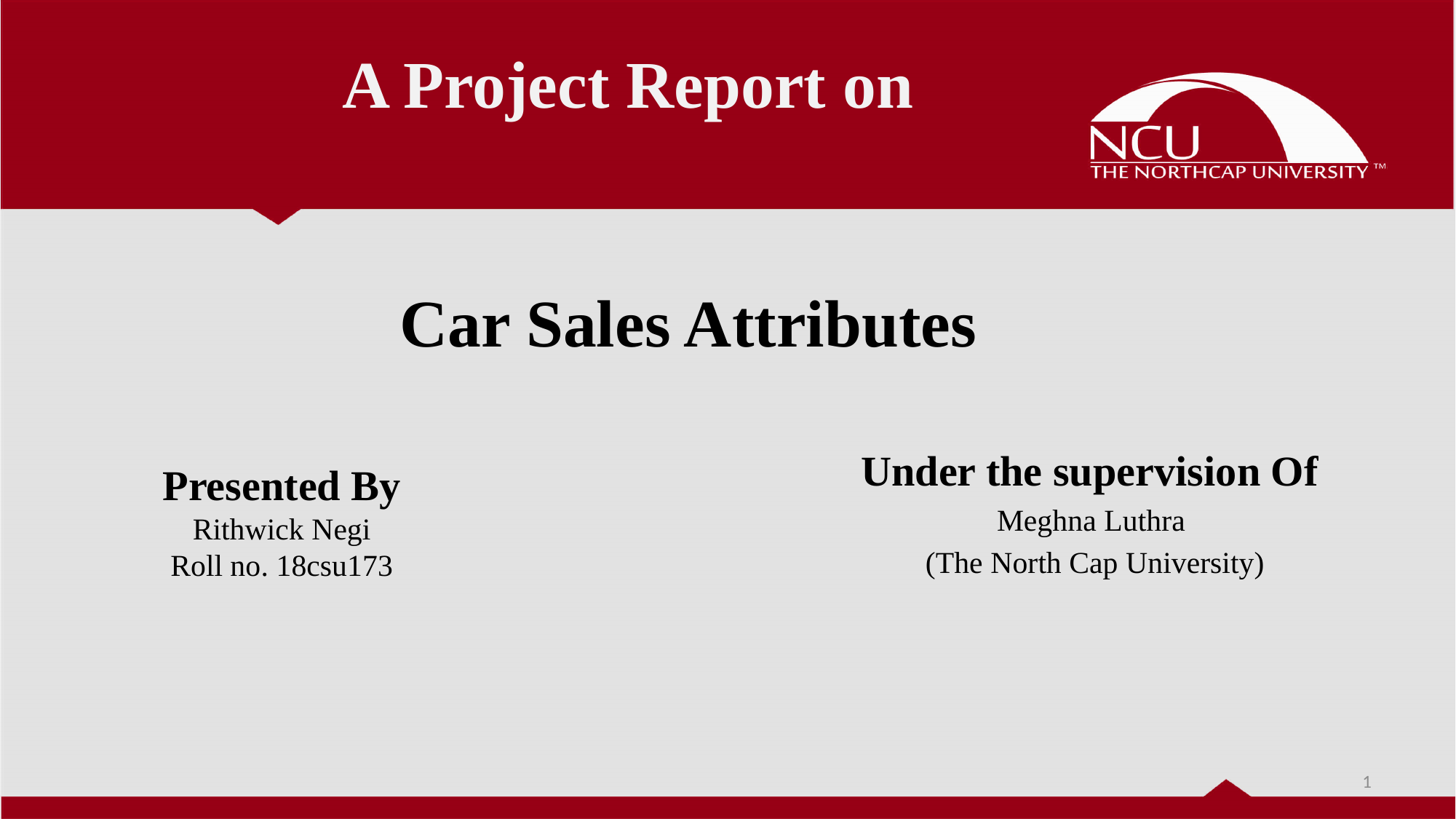

A Project Report on

# Car Sales Attributes
Under the supervision Of
Meghna Luthra
(The North Cap University)

Presented By
Rithwick Negi
Roll no. 18csu173

1